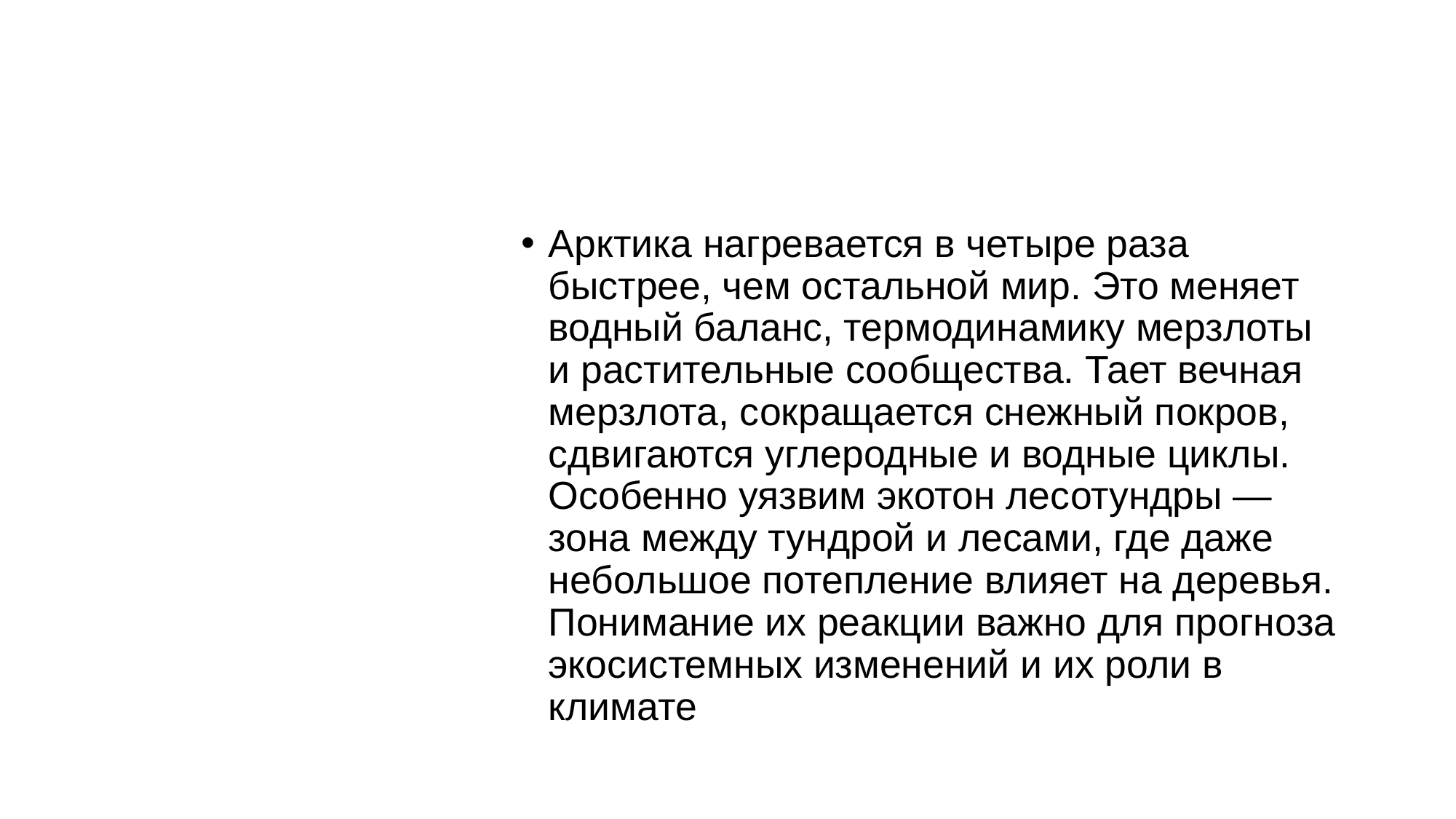

#
Арктика нагревается в четыре раза быстрее, чем остальной мир. Это меняет водный баланс, термодинамику мерзлоты и растительные сообщества. Тает вечная мерзлота, сокращается снежный покров, сдвигаются углеродные и водные циклы. Особенно уязвим экотон лесотундры — зона между тундрой и лесами, где даже небольшое потепление влияет на деревья. Понимание их реакции важно для прогноза экосистемных изменений и их роли в климате